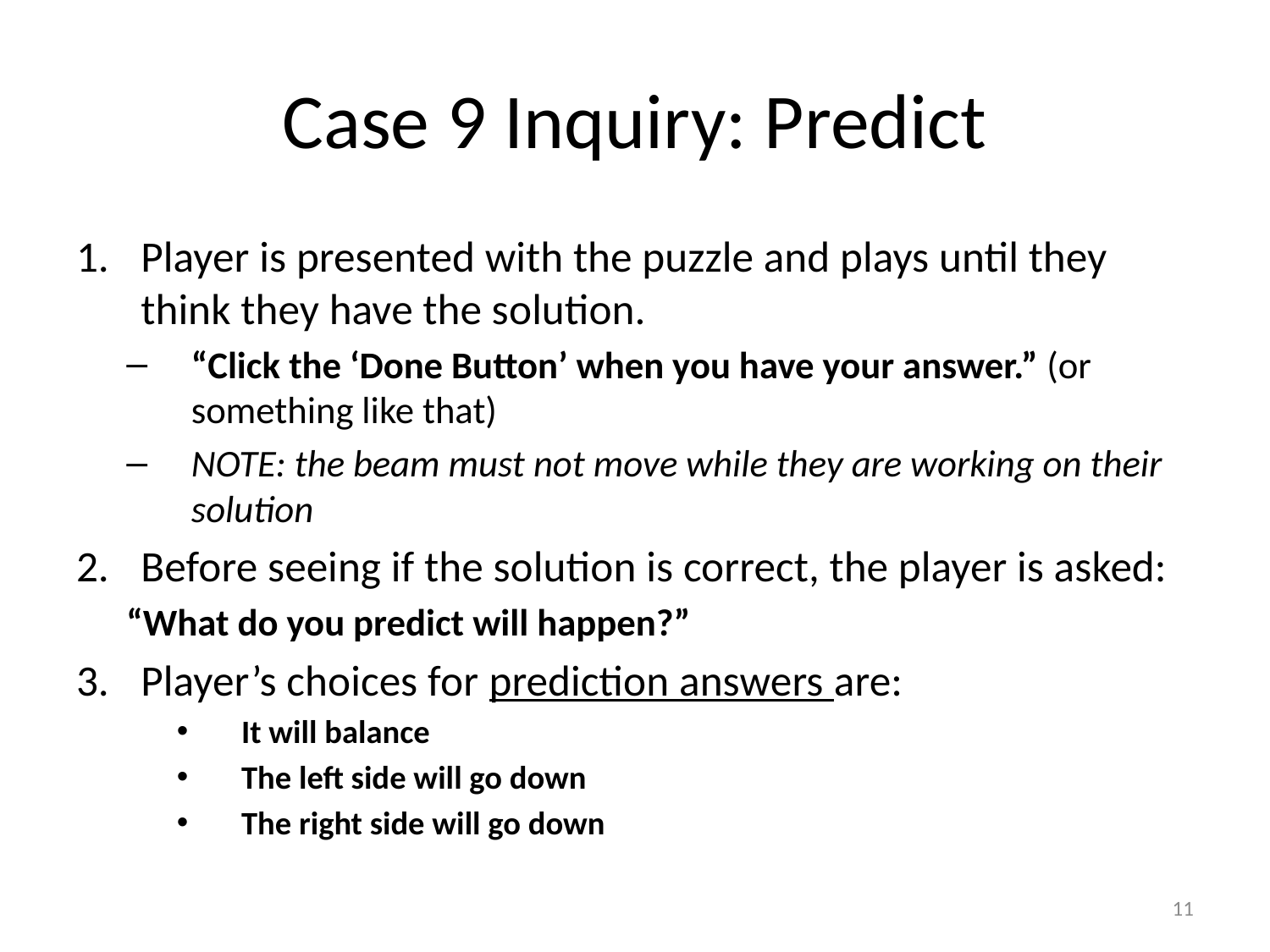

# Case 9 Inquiry: Predict
Player is presented with the puzzle and plays until they think they have the solution.
“Click the ‘Done Button’ when you have your answer.” (or something like that)
NOTE: the beam must not move while they are working on their solution
Before seeing if the solution is correct, the player is asked:
“What do you predict will happen?”
Player’s choices for prediction answers are:
It will balance
The left side will go down
The right side will go down
11